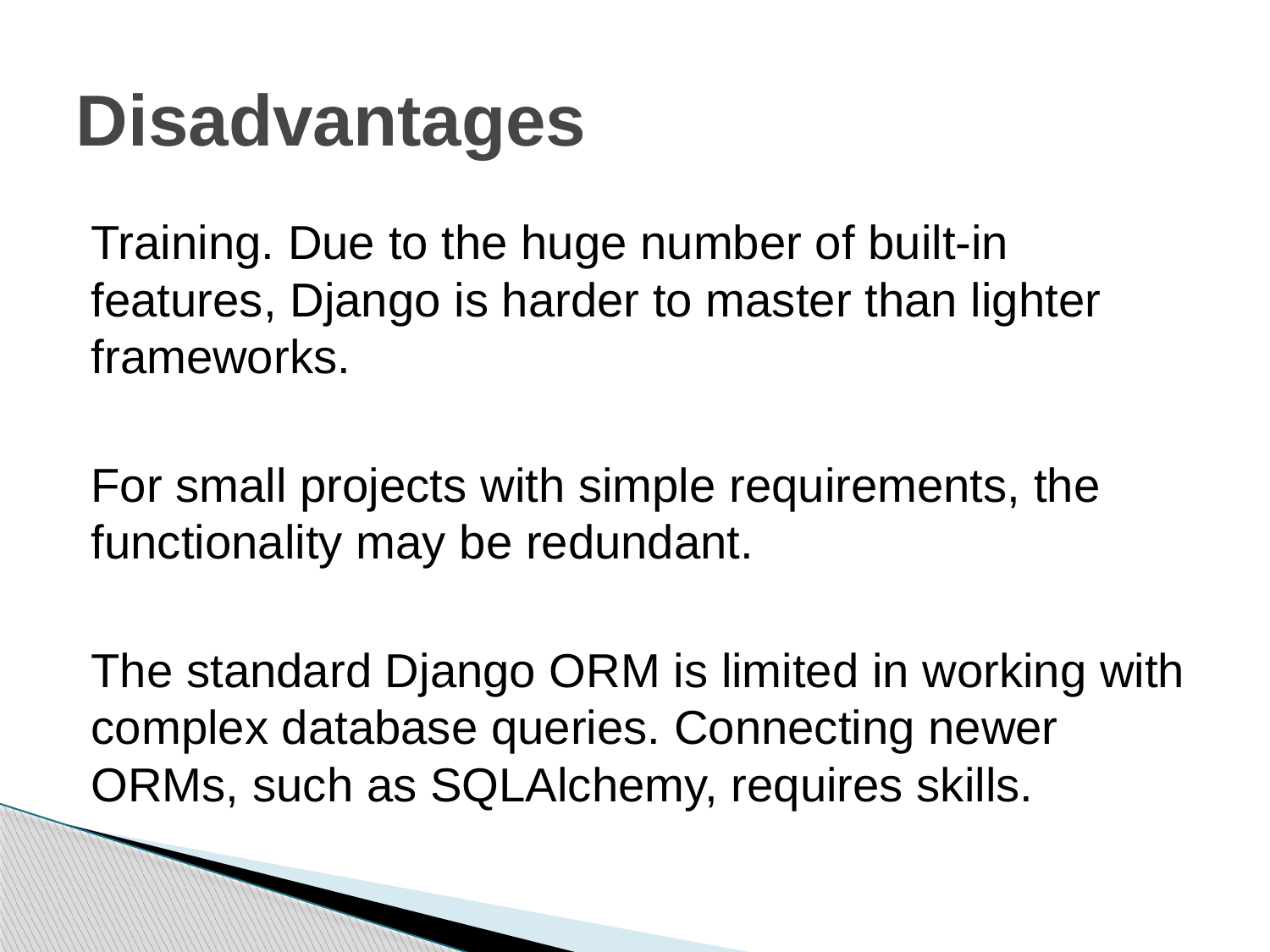

# Disadvantages
Training. Due to the huge number of built-in features, Django is harder to master than lighter frameworks.

For small projects with simple requirements, the functionality may be redundant.

The standard Django ORM is limited in working with complex database queries. Connecting newer ORMs, such as SQLAlchemy, requires skills.